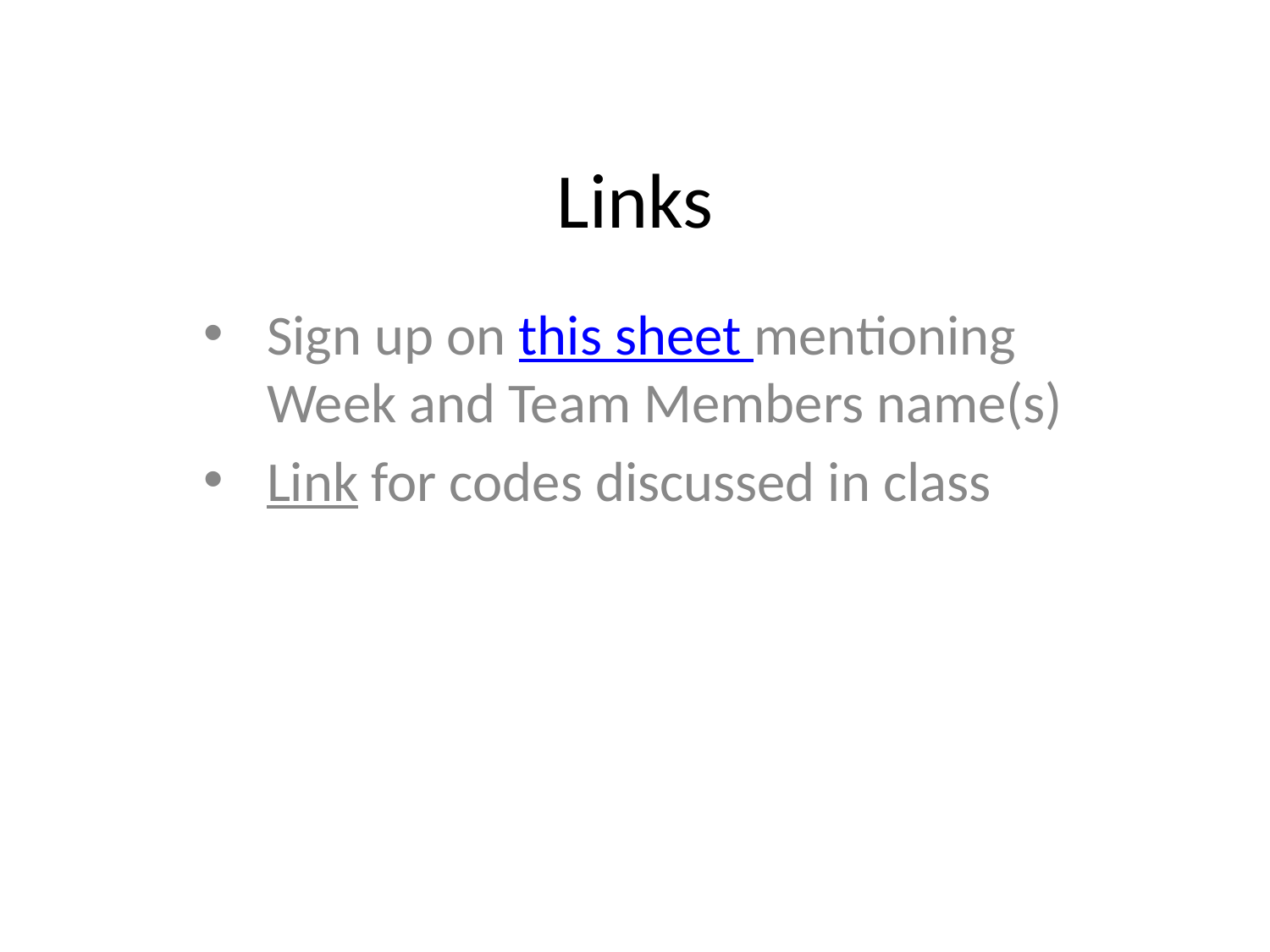

# Links
Sign up on this sheet mentioning Week and Team Members name(s)
Link for codes discussed in class